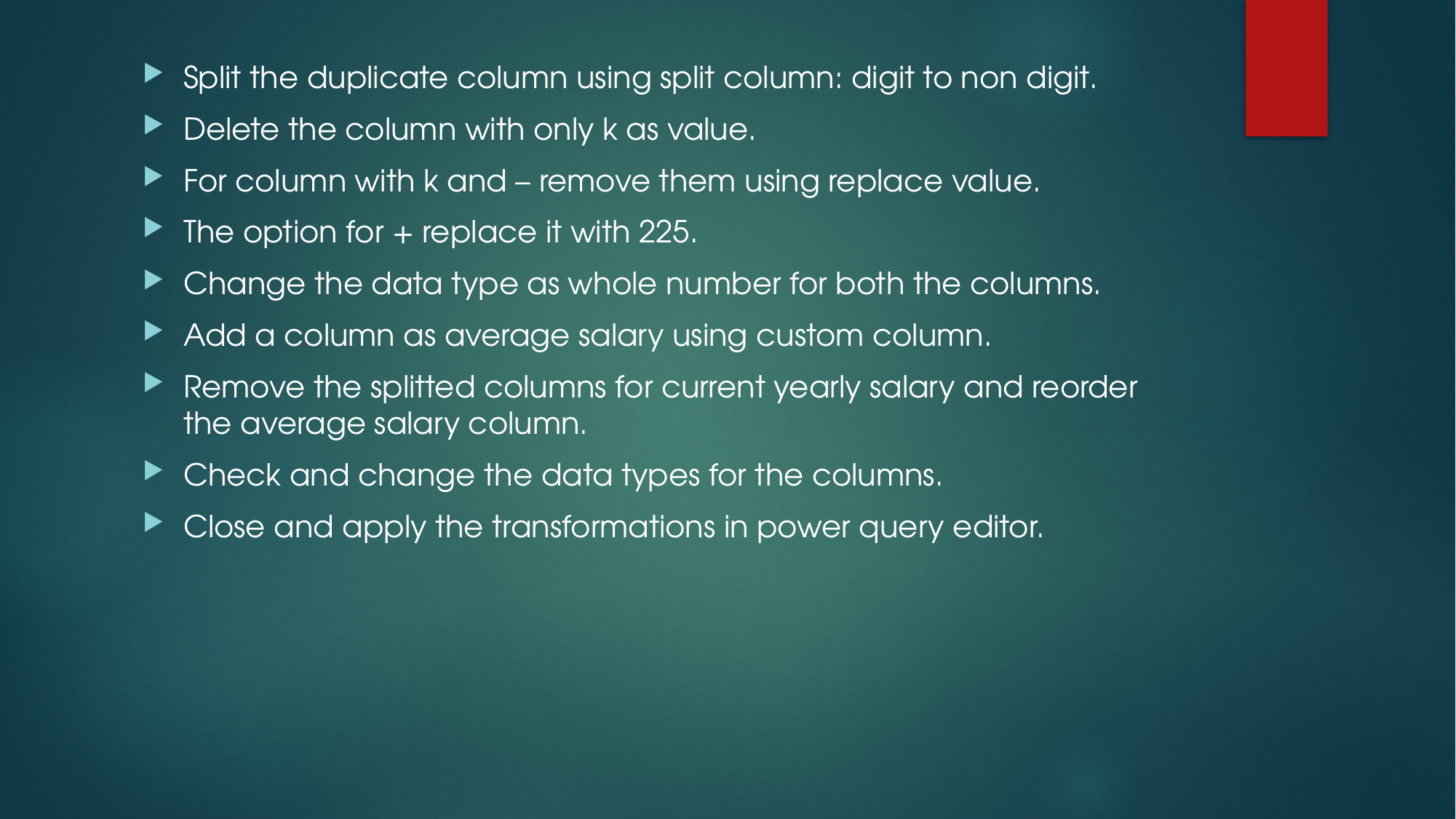

Split the duplicate column using split column: digit to non digit.
Delete the column with only k as value.
For column with k and – remove them using replace value.
The option for + replace it with 225.
Change the data type as whole number for both the columns.
Add a column as average salary using custom column.
Remove the splitted columns for current yearly salary and reorder the average salary column.
Check and change the data types for the columns.
Close and apply the transformations in power query editor.